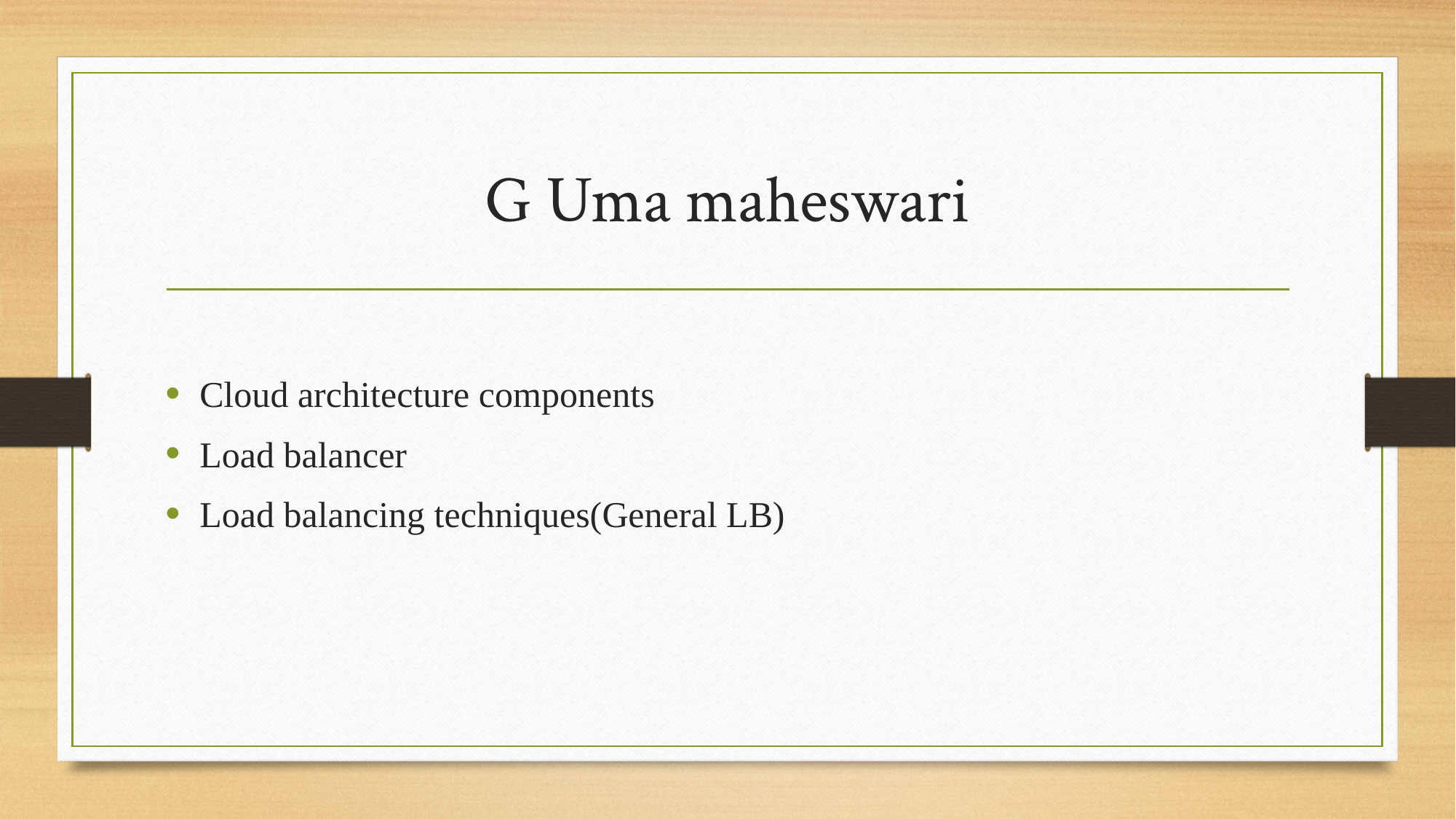

# G Uma maheswari

Cloud architecture components
Load balancer
Load balancing techniques(General LB)